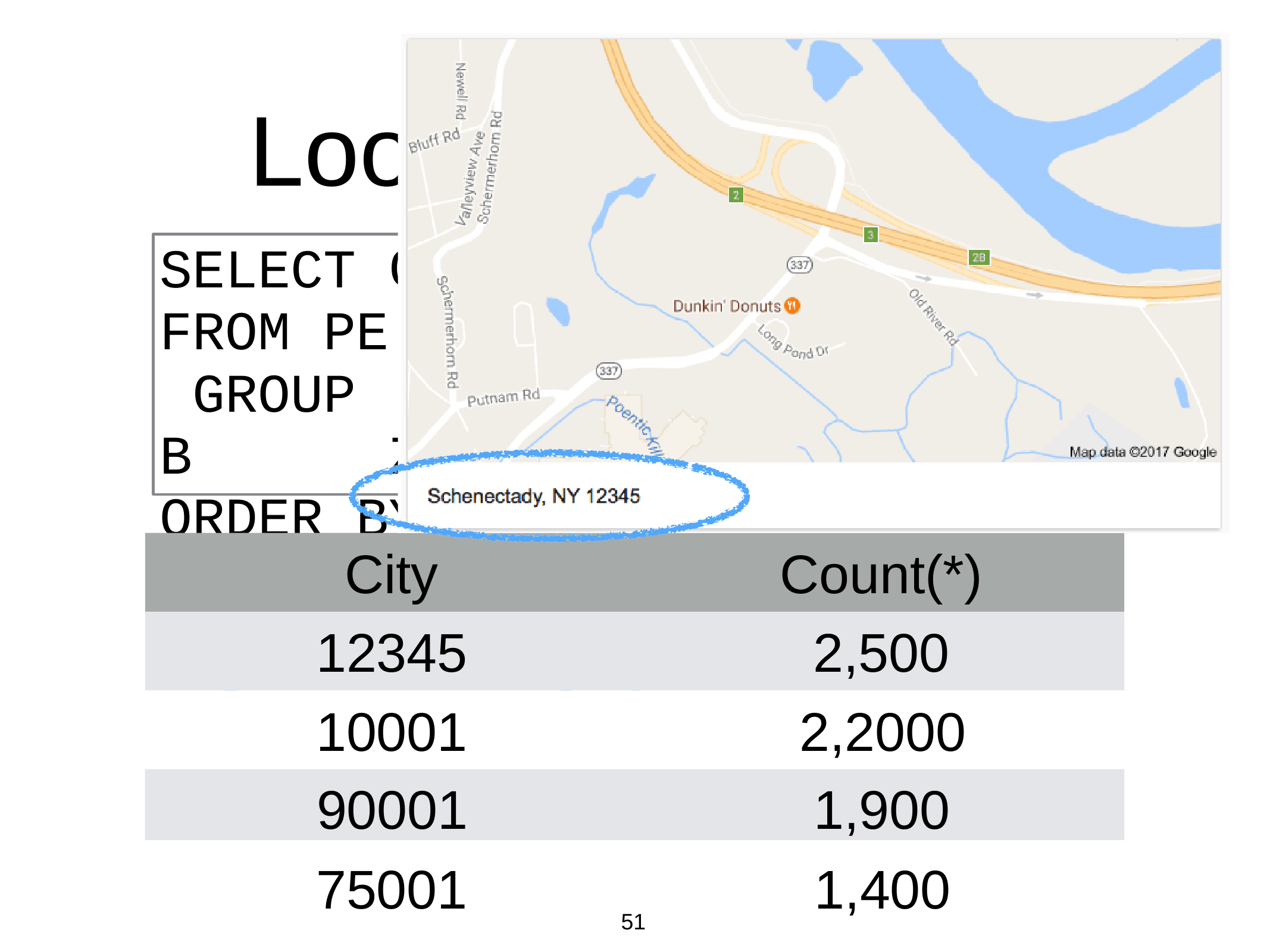

# Lo
ok at your data
ity, COUNT(*) as pop  OPLE
Y Zip_Code  Y pop
SELECT  FROM PE  GROUP B  ORDER B

C

City
Count(*)
City
Count(*)

12345
2,500
Schenectady
2,500
?
!?!
2,200

10001	2,2000
New York City
90001	1,900
Los Angeles
1,900

75001	1,400
Dallas
1,400
51